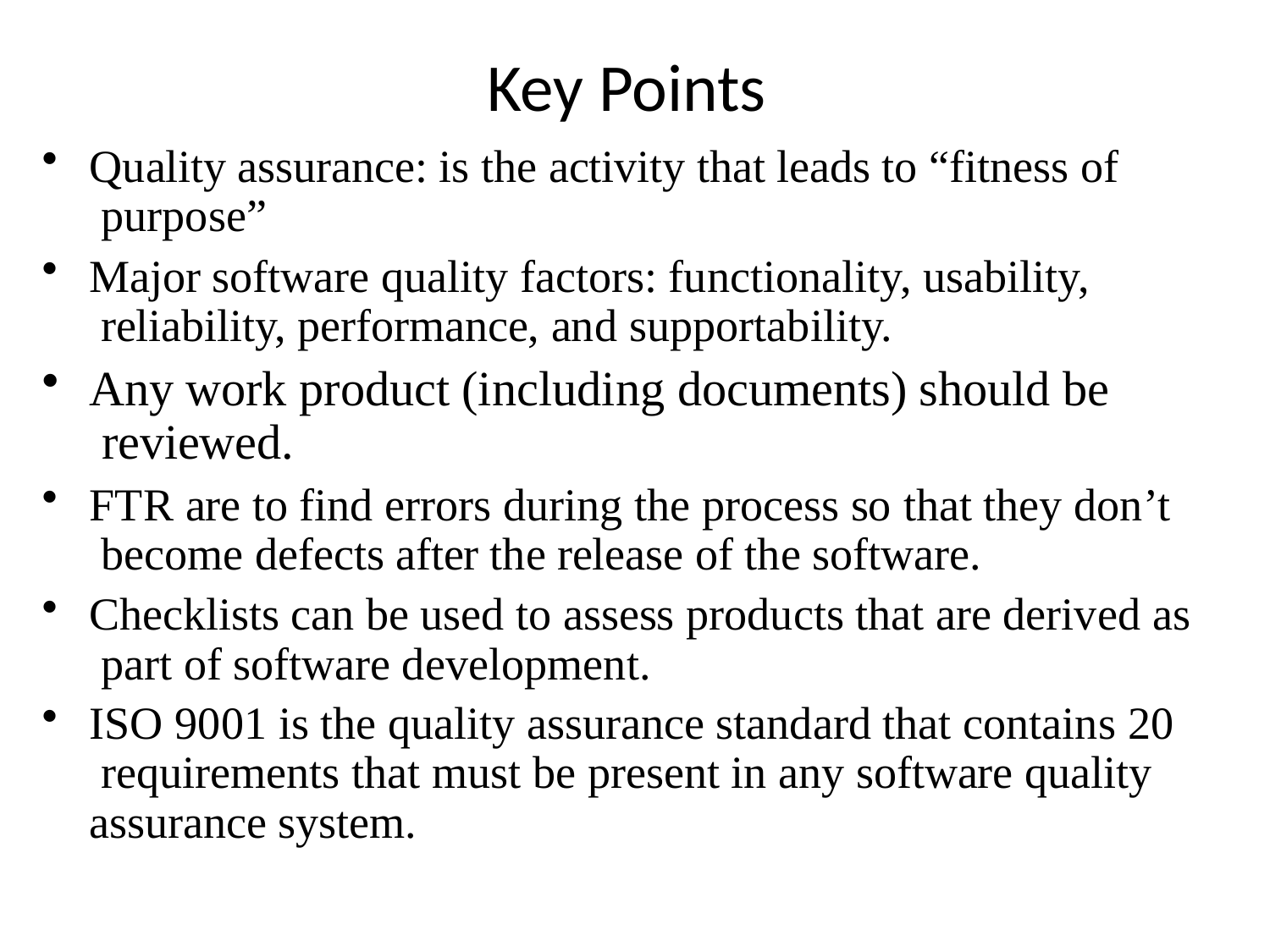

# Key Points
Quality assurance: is the activity that leads to “fitness of  purpose”
Major software quality factors: functionality, usability,  reliability, performance, and supportability.
Any work product (including documents) should be  reviewed.
FTR are to find errors during the process so that they don’t  become defects after the release of the software.
Checklists can be used to assess products that are derived as  part of software development.
ISO 9001 is the quality assurance standard that contains 20  requirements that must be present in any software quality  assurance system.